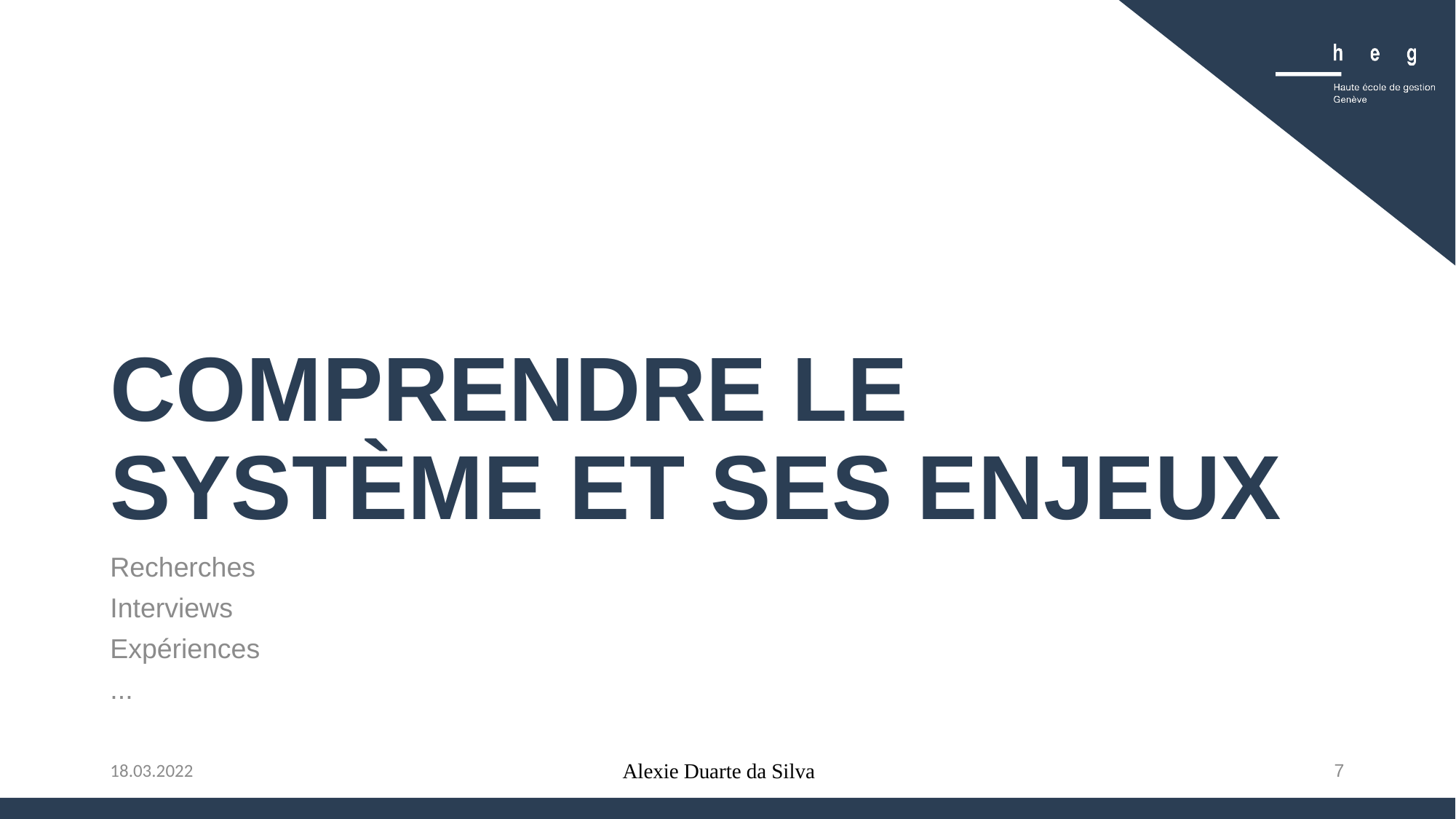

# Comprendre le système et ses enjeux
Recherches
Interviews
Expériences
...
Alexie Duarte da Silva
7